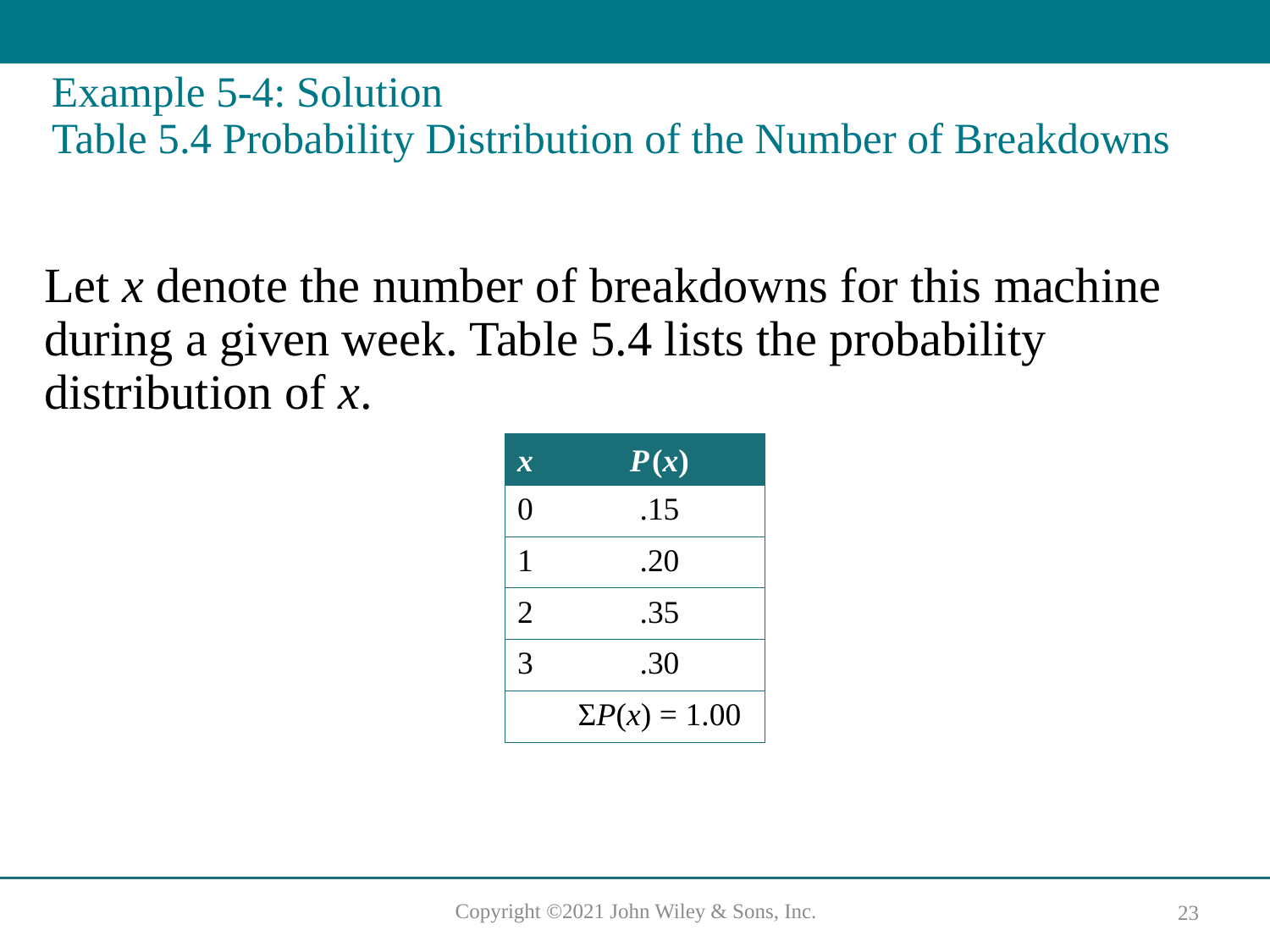

# Example 5-4: Solution Table 5.4 Probability Distribution of the Number of Breakdowns
Let x denote the number of breakdowns for this machine during a given week. Table 5.4 lists the probability distribution of x.
| x | P (x) |
| --- | --- |
| 0 | .15 |
| 1 | .20 |
| 2 | .35 |
| 3 | .30 |
|  | ΣP(x) = 1.00 |